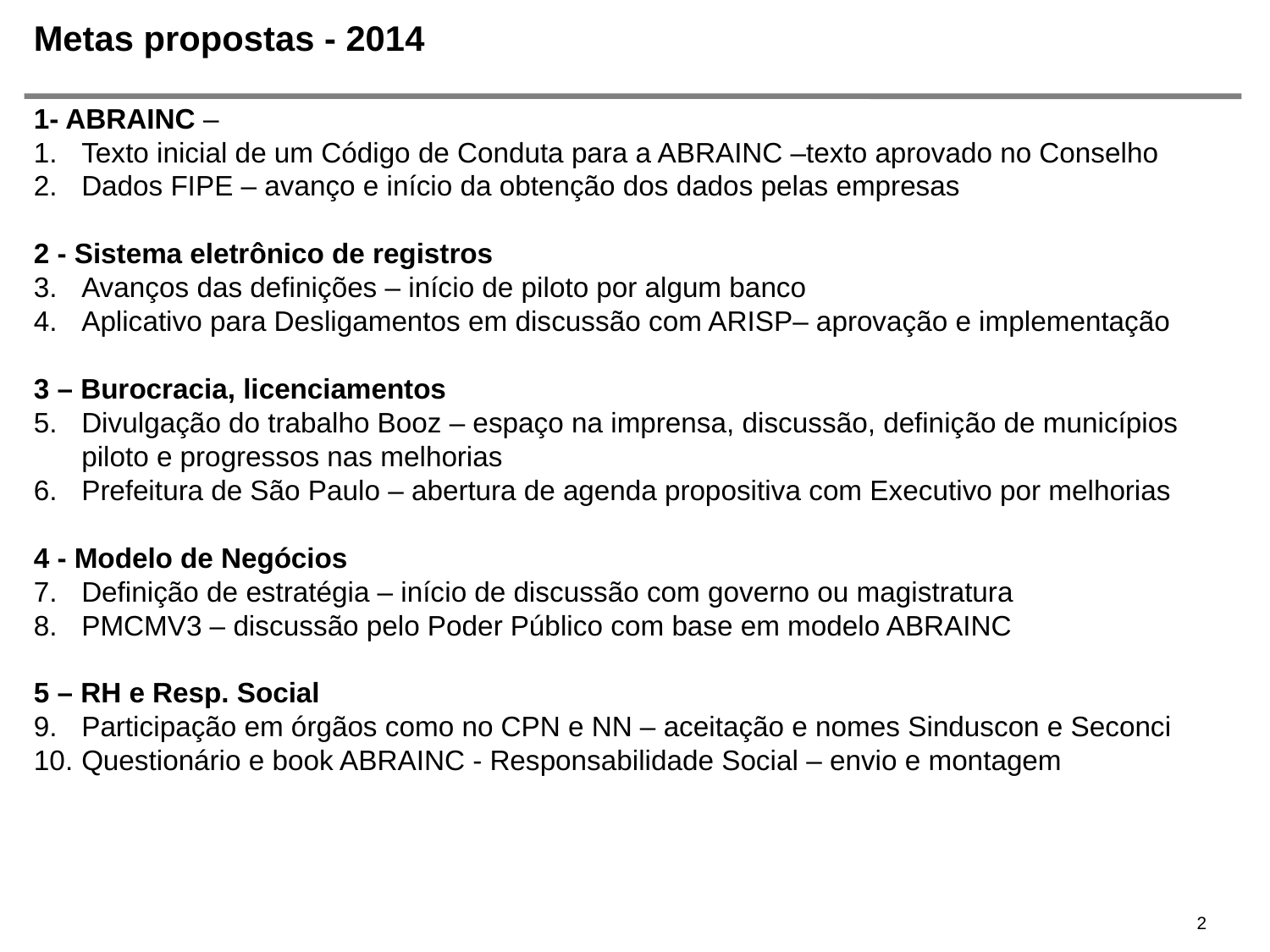

# Metas propostas - 2014

1- ABRAINC –
Texto inicial de um Código de Conduta para a ABRAINC –texto aprovado no Conselho
Dados FIPE – avanço e início da obtenção dos dados pelas empresas

2 - Sistema eletrônico de registros
Avanços das definições – início de piloto por algum banco
Aplicativo para Desligamentos em discussão com ARISP– aprovação e implementação

3 – Burocracia, licenciamentos
Divulgação do trabalho Booz – espaço na imprensa, discussão, definição de municípios piloto e progressos nas melhorias
Prefeitura de São Paulo – abertura de agenda propositiva com Executivo por melhorias

4 - Modelo de Negócios
Definição de estratégia – início de discussão com governo ou magistratura
PMCMV3 – discussão pelo Poder Público com base em modelo ABRAINC

5 – RH e Resp. Social
Participação em órgãos como no CPN e NN – aceitação e nomes Sinduscon e Seconci
Questionário e book ABRAINC - Responsabilidade Social – envio e montagem

2